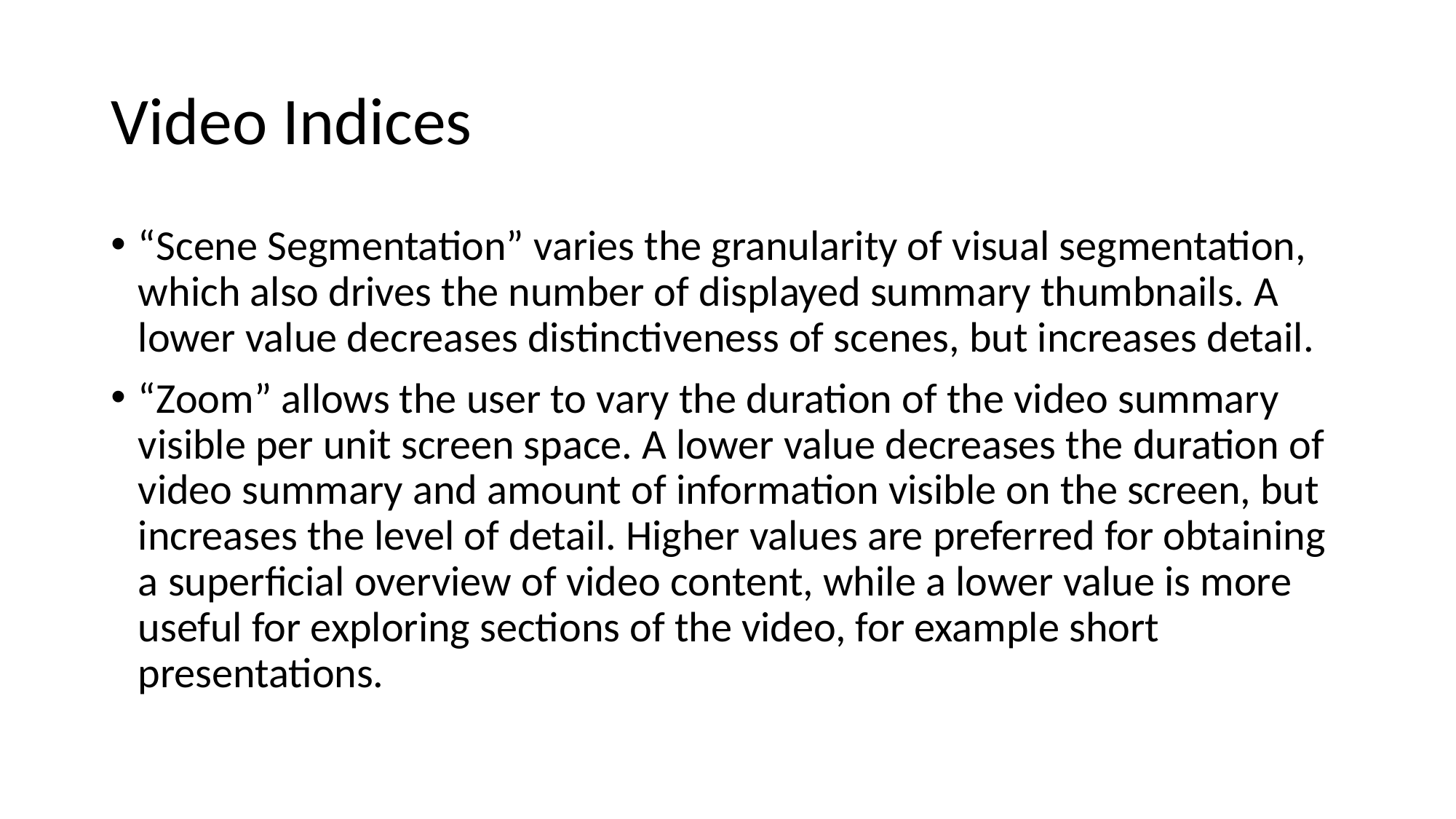

# Video Indices
“Scene Segmentation” varies the granularity of visual segmentation, which also drives the number of displayed summary thumbnails. A lower value decreases distinctiveness of scenes, but increases detail.
“Zoom” allows the user to vary the duration of the video summary visible per unit screen space. A lower value decreases the duration of video summary and amount of information visible on the screen, but increases the level of detail. Higher values are preferred for obtaining a superficial overview of video content, while a lower value is more useful for exploring sections of the video, for example short presentations.